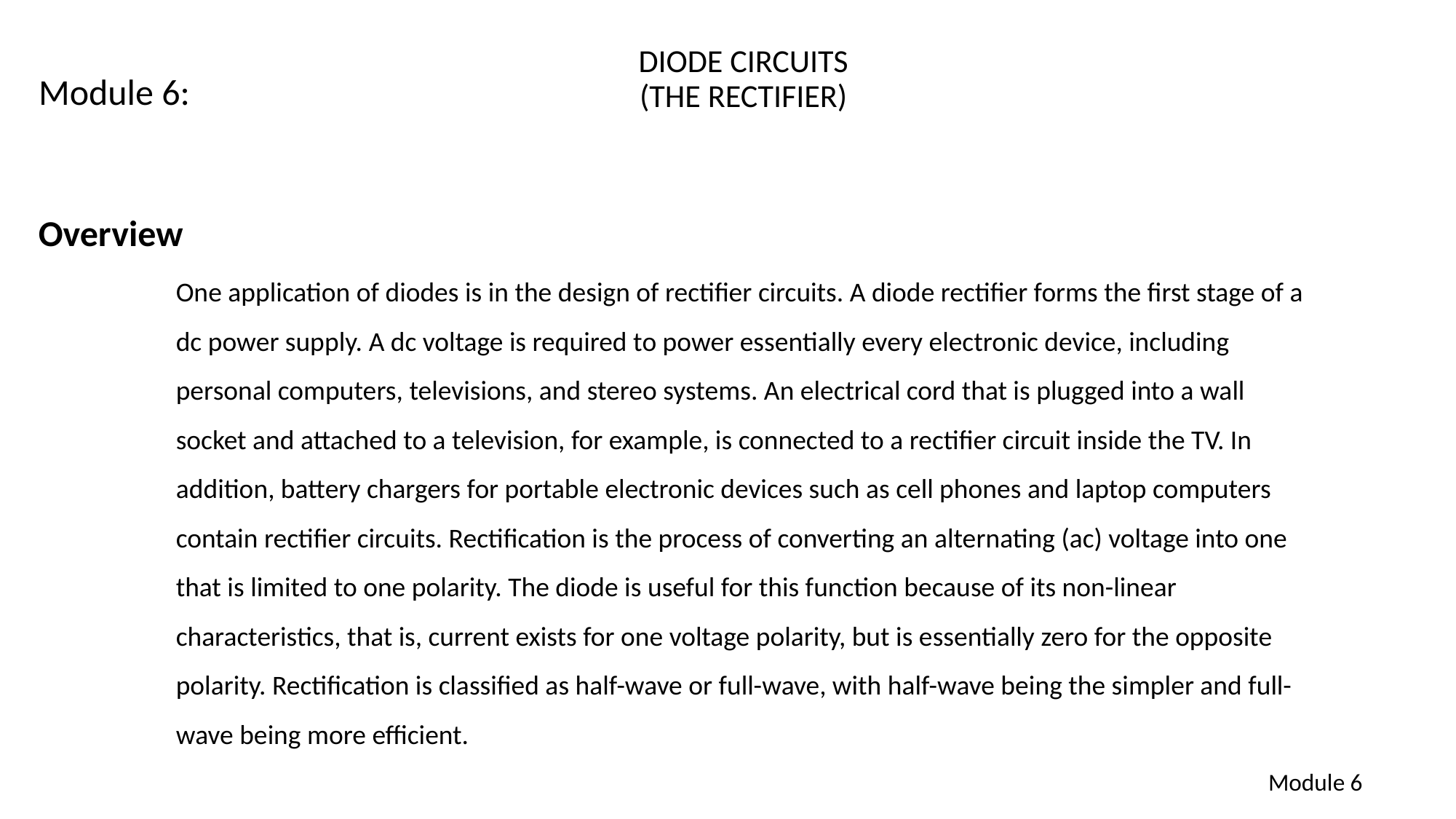

# Module 6:
DIODE CIRCUITS
(THE RECTIFIER)
Overview
One application of diodes is in the design of rectifier circuits. A diode rectifier forms the first stage of a dc power supply. A dc voltage is required to power essentially every electronic device, including personal computers, televisions, and stereo systems. An electrical cord that is plugged into a wall socket and attached to a television, for example, is connected to a rectifier circuit inside the TV. In addition, battery chargers for portable electronic devices such as cell phones and laptop computers contain rectifier circuits. Rectification is the process of converting an alternating (ac) voltage into one that is limited to one polarity. The diode is useful for this function because of its non-linear characteristics, that is, current exists for one voltage polarity, but is essentially zero for the opposite polarity. Rectification is classified as half-wave or full-wave, with half-wave being the simpler and full-wave being more efficient.
Module 6